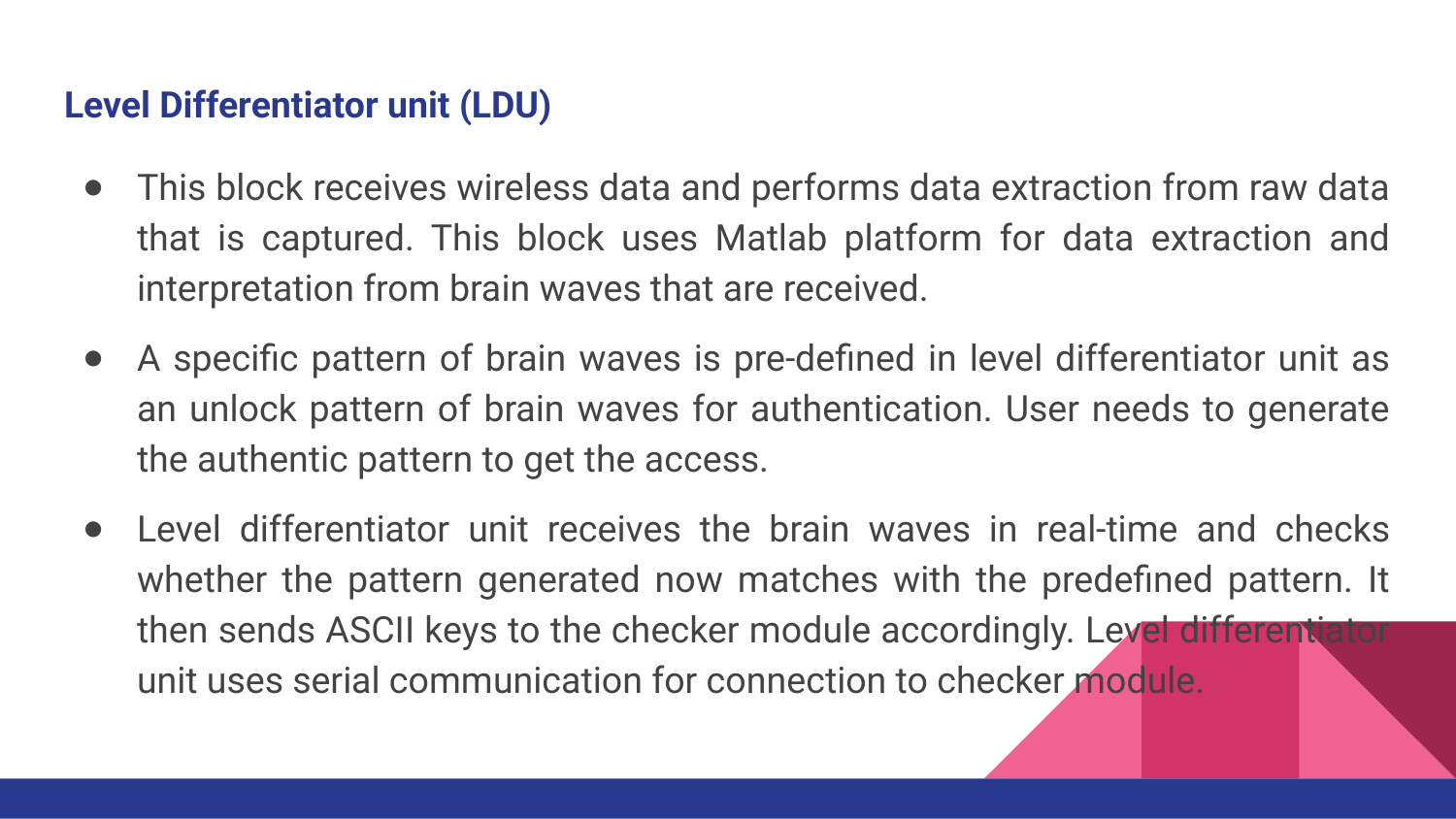

Level Differentiator unit (LDU)
This block receives wireless data and performs data extraction from raw data that is captured. This block uses Matlab platform for data extraction and interpretation from brain waves that are received.
A specific pattern of brain waves is pre-defined in level differentiator unit as an unlock pattern of brain waves for authentication. User needs to generate the authentic pattern to get the access.
Level differentiator unit receives the brain waves in real-time and checks whether the pattern generated now matches with the predefined pattern. It then sends ASCII keys to the checker module accordingly. Level differentiator unit uses serial communication for connection to checker module.